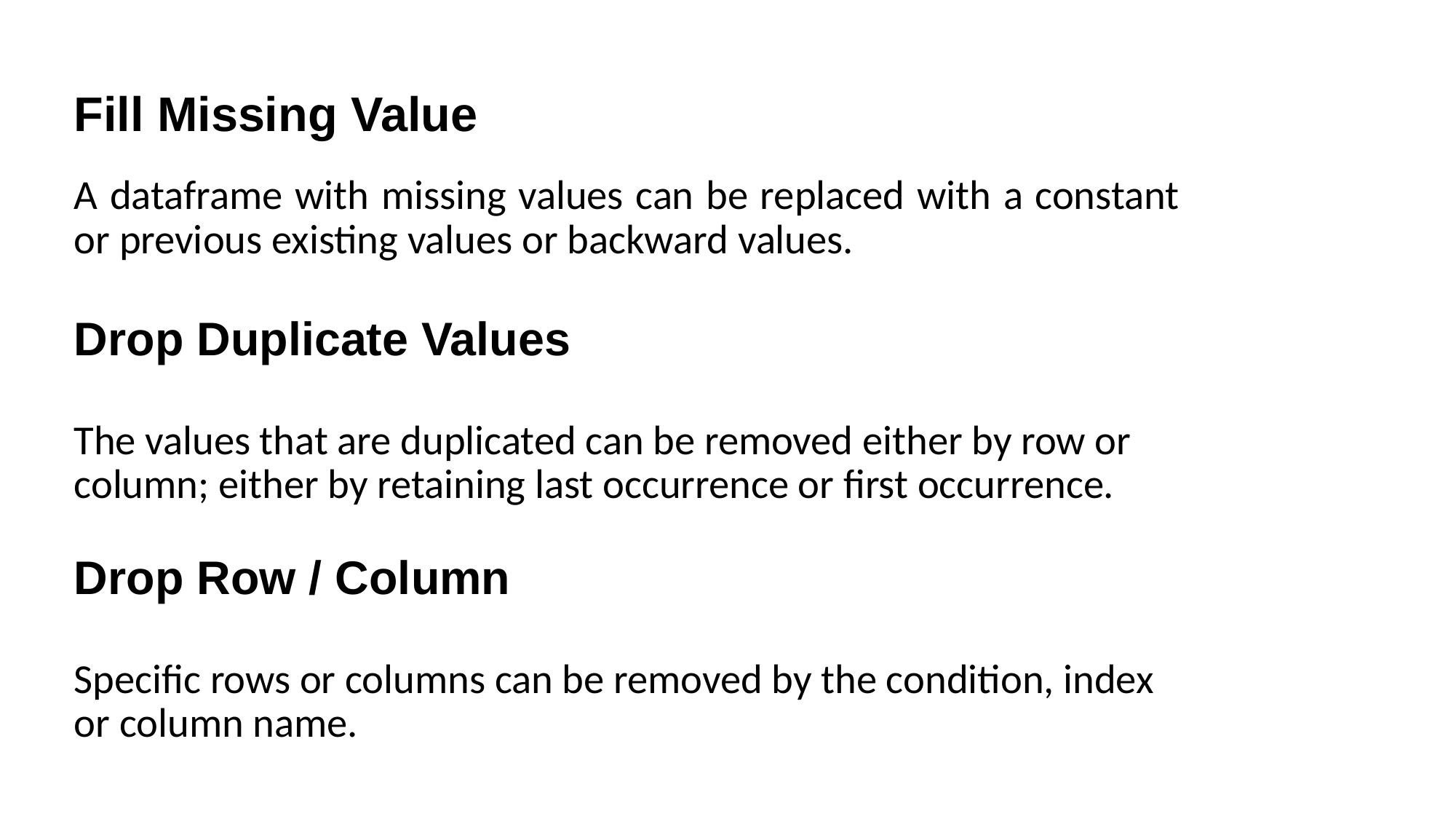

# Fill Missing Value
A dataframe with missing values can be replaced with a constant or previous existing values or backward values.

Drop Duplicate Values

The values that are duplicated can be removed either by row or column; either by retaining last occurrence or first occurrence.

Drop Row / Column

Specific rows or columns can be removed by the condition, index or column name.